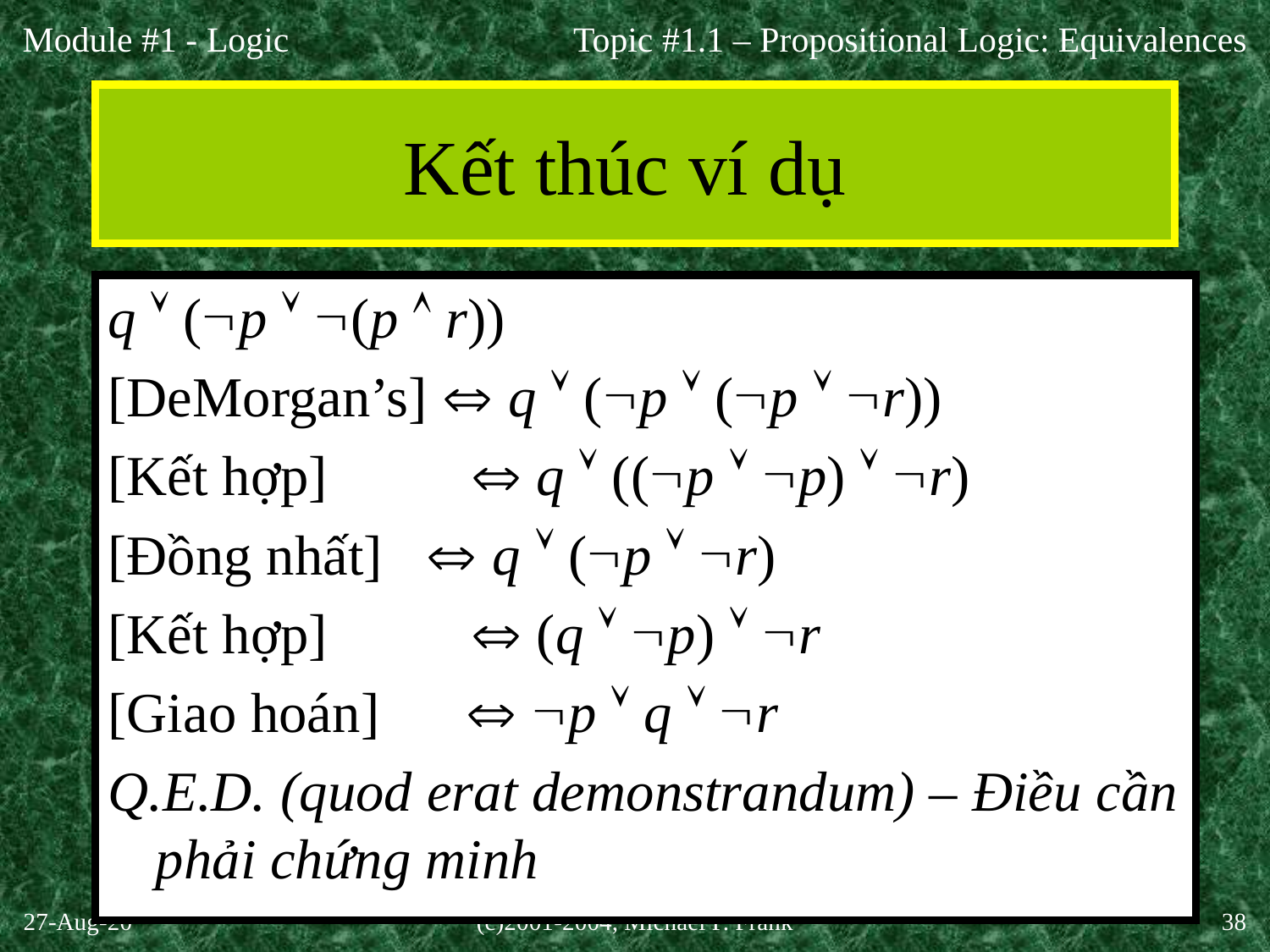

Topic #1.1 – Propositional Logic: Equivalences
# Kết thúc ví dụ
q ∨ (¬p ∨ ¬(p ∧ r))
[DeMorgan’s] ⇔ q ∨ (¬p ∨ (¬p ∨ ¬r))
[Kết hợp]          ⇔ q ∨ ((¬p ∨ ¬p) ∨ ¬r)
[Đồng nhất]   ⇔ q ∨ (¬p ∨ ¬r)
[Kết hợp]          ⇔ (q ∨ ¬p) ∨ ¬r
[Giao hoán]      ⇔ ¬p ∨ q ∨ ¬r
Q.E.D. (quod erat demonstrandum) – Điều cần phải chứng minh
27-Aug-20
(c)2001-2004, Michael P. Frank
38